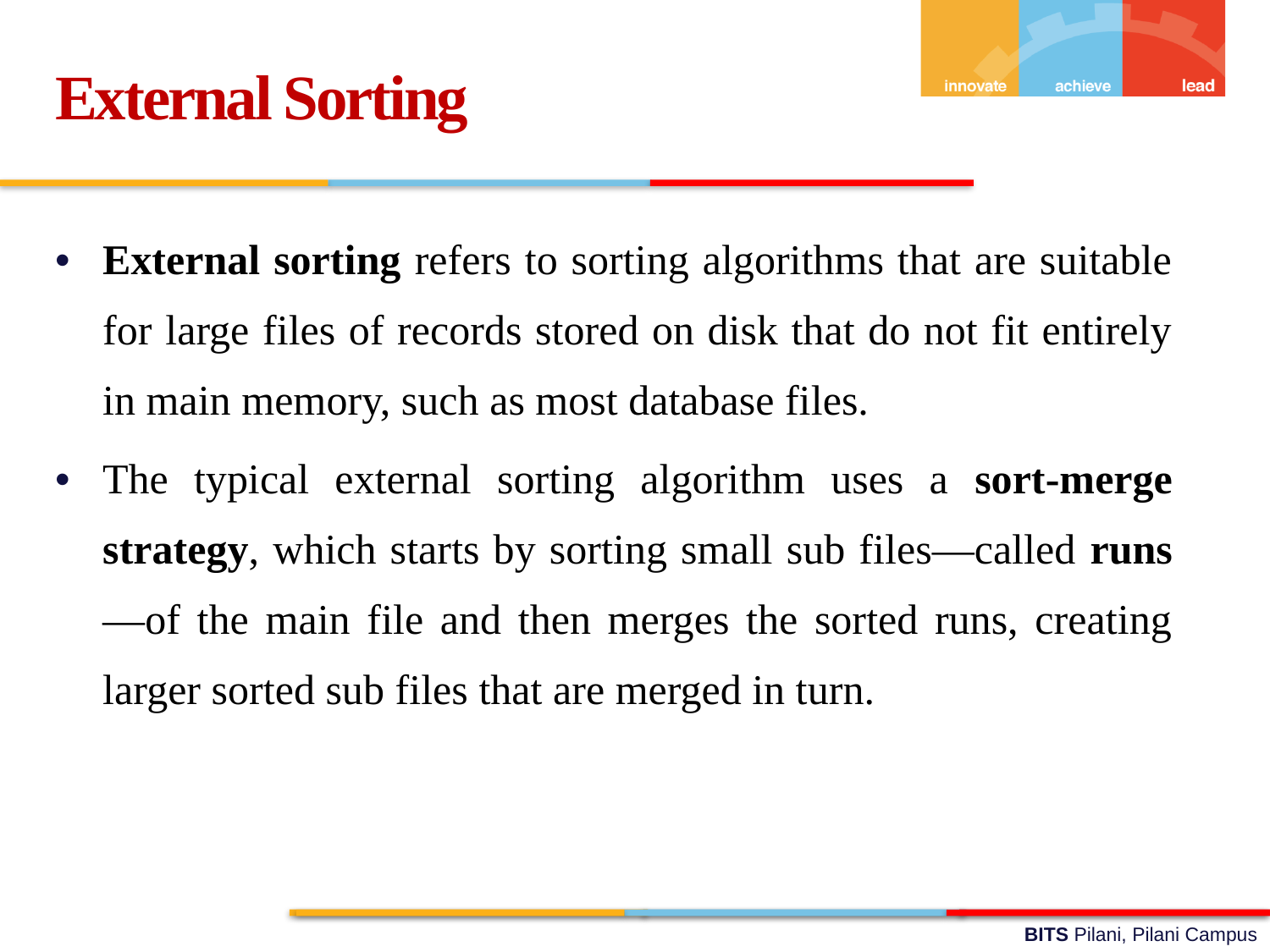

External Sorting
External sorting refers to sorting algorithms that are suitable for large files of records stored on disk that do not fit entirely in main memory, such as most database files.
The typical external sorting algorithm uses a sort-merge strategy, which starts by sorting small sub files—called runs—of the main file and then merges the sorted runs, creating larger sorted sub files that are merged in turn.